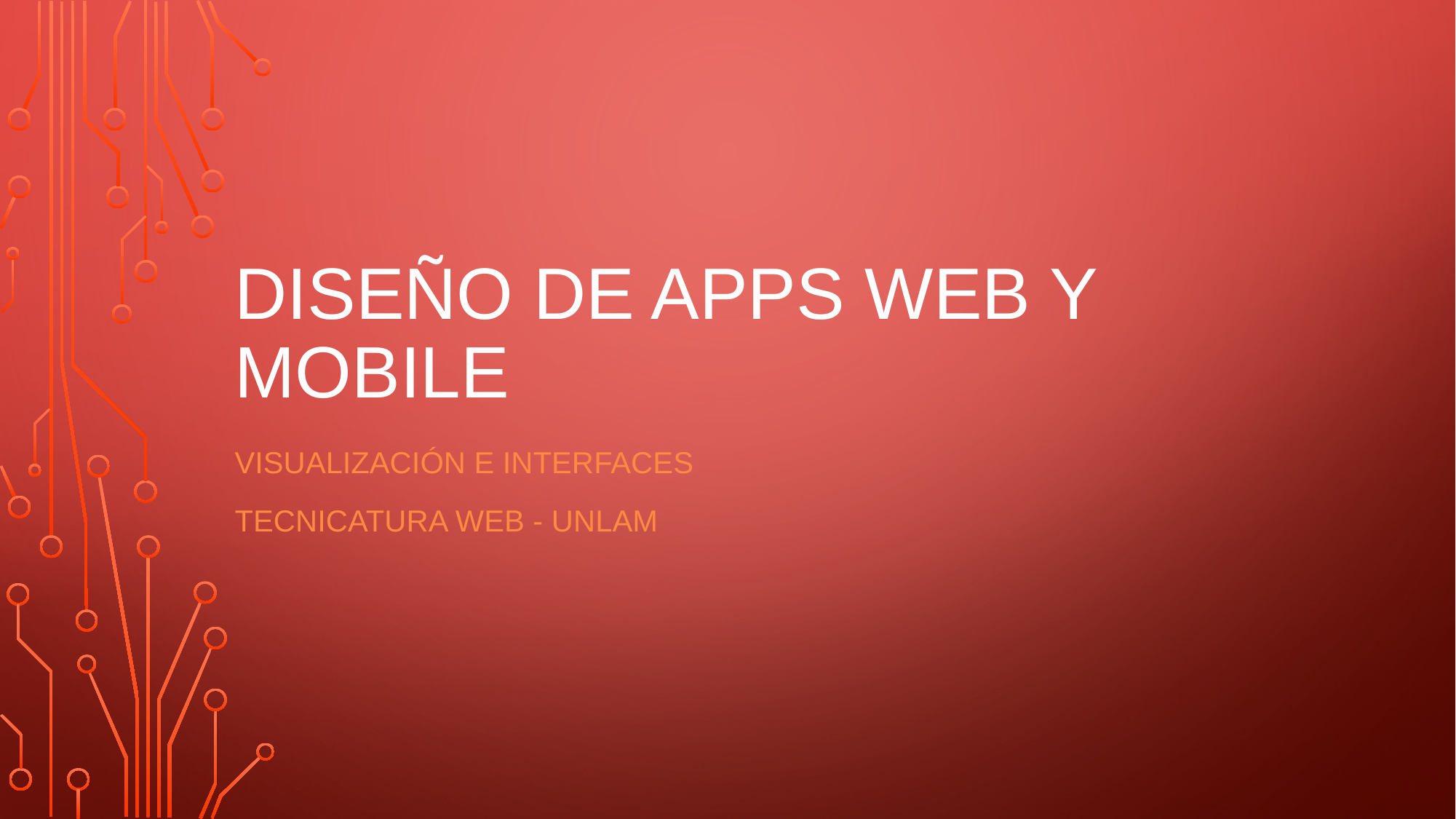

# Diseño de apps Web y mobile
Visualización e Interfaces
Tecnicatura web - unlam